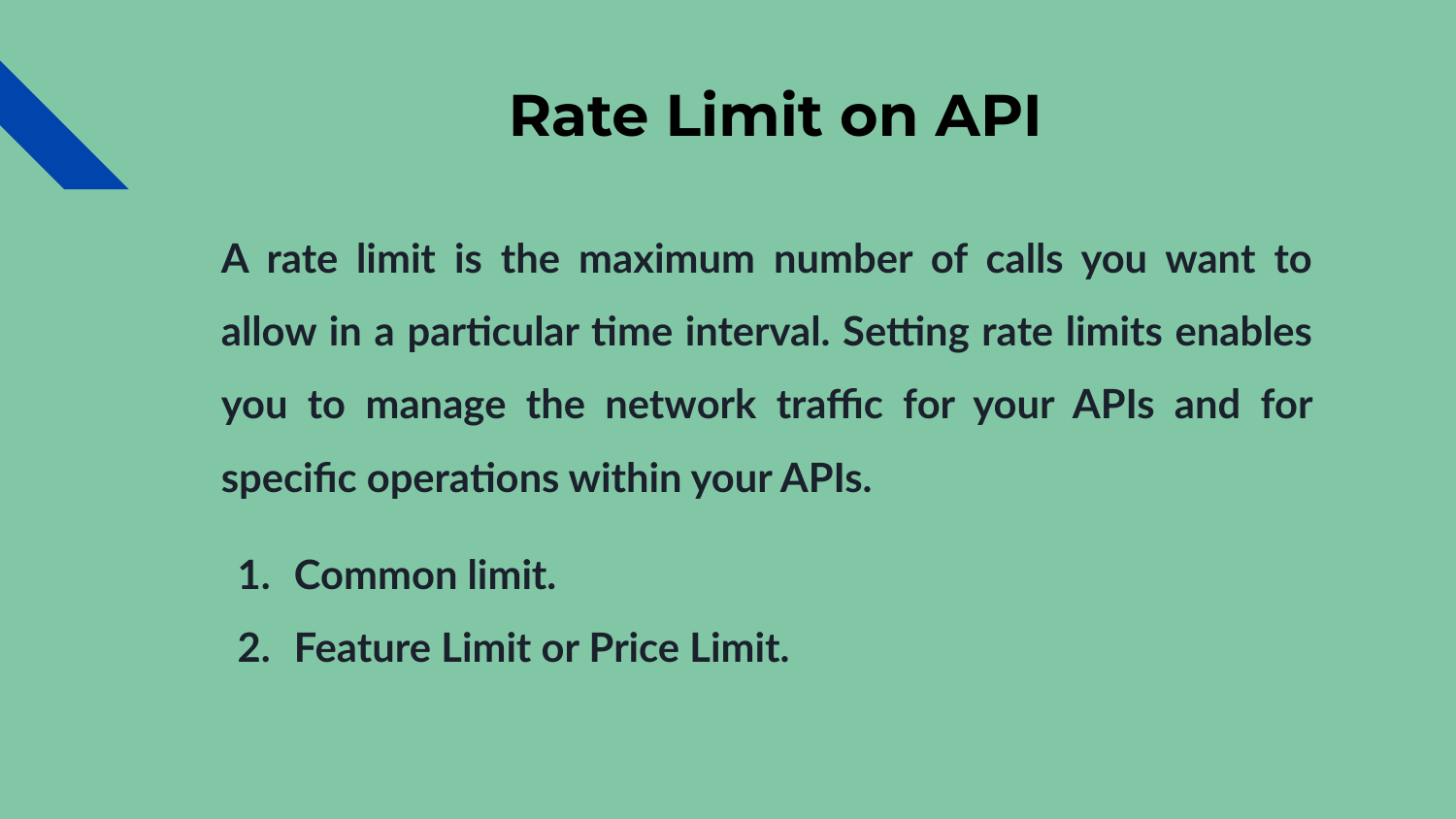

# Rate Limit on API
A rate limit is the maximum number of calls you want to allow in a particular time interval. Setting rate limits enables you to manage the network traffic for your APIs and for specific operations within your APIs.
Common limit.
Feature Limit or Price Limit.